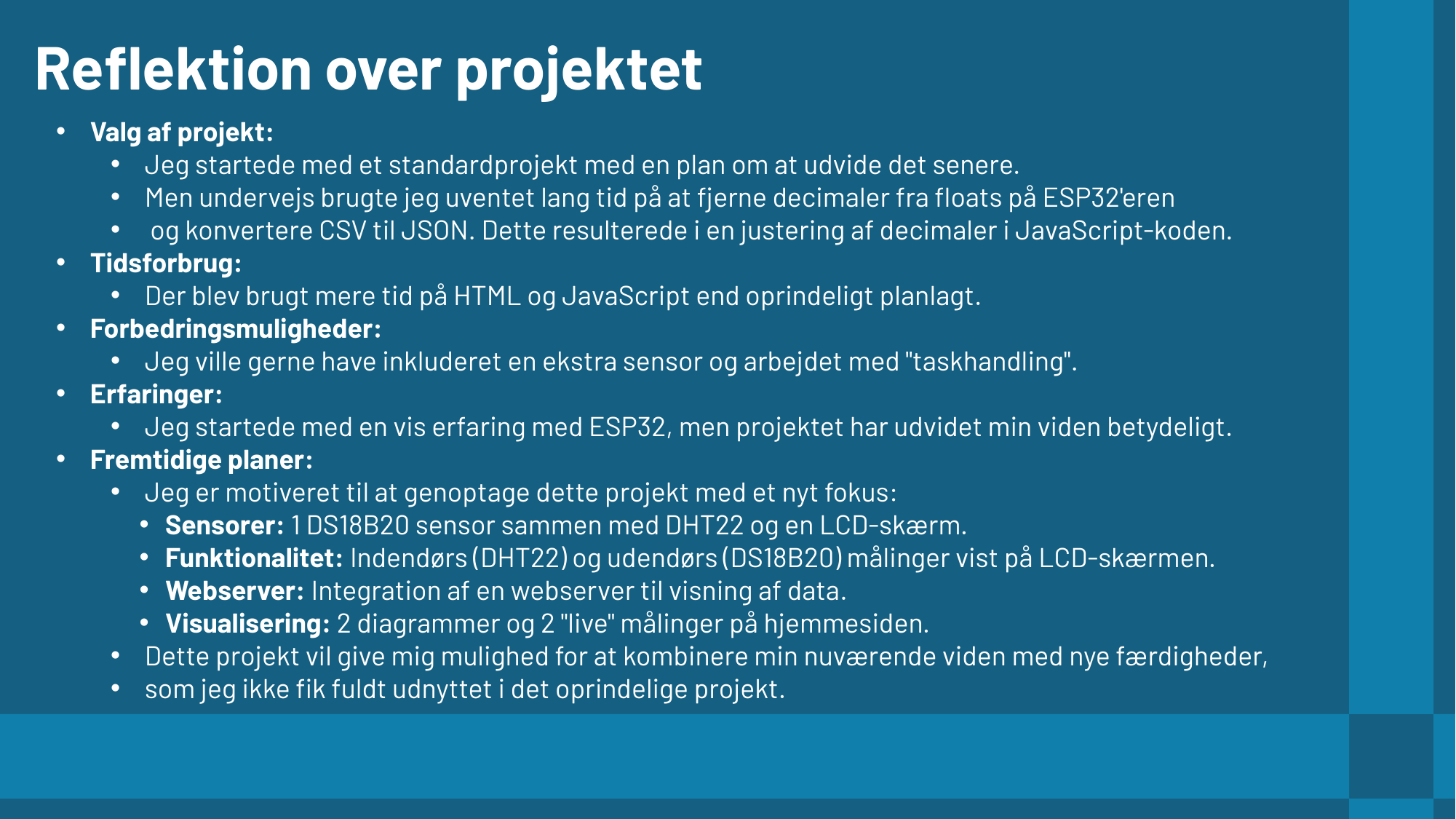

Reflektion over projektet

Valg af projekt:
Jeg startede med et standardprojekt med en plan om at udvide det senere.
Men undervejs brugte jeg uventet lang tid på at fjerne decimaler fra floats på ESP32'eren
 og konvertere CSV til JSON. Dette resulterede i en justering af decimaler i JavaScript-koden.
Tidsforbrug:
Der blev brugt mere tid på HTML og JavaScript end oprindeligt planlagt.
Forbedringsmuligheder:
Jeg ville gerne have inkluderet en ekstra sensor og arbejdet med "taskhandling".
Erfaringer:
Jeg startede med en vis erfaring med ESP32, men projektet har udvidet min viden betydeligt.
Fremtidige planer:
Jeg er motiveret til at genoptage dette projekt med et nyt fokus:
Sensorer: 1 DS18B20 sensor sammen med DHT22 og en LCD-skærm.
Funktionalitet: Indendørs (DHT22) og udendørs (DS18B20) målinger vist på LCD-skærmen.
Webserver: Integration af en webserver til visning af data.
Visualisering: 2 diagrammer og 2 "live" målinger på hjemmesiden.
Dette projekt vil give mig mulighed for at kombinere min nuværende viden med nye færdigheder,
som jeg ikke fik fuldt udnyttet i det oprindelige projekt.